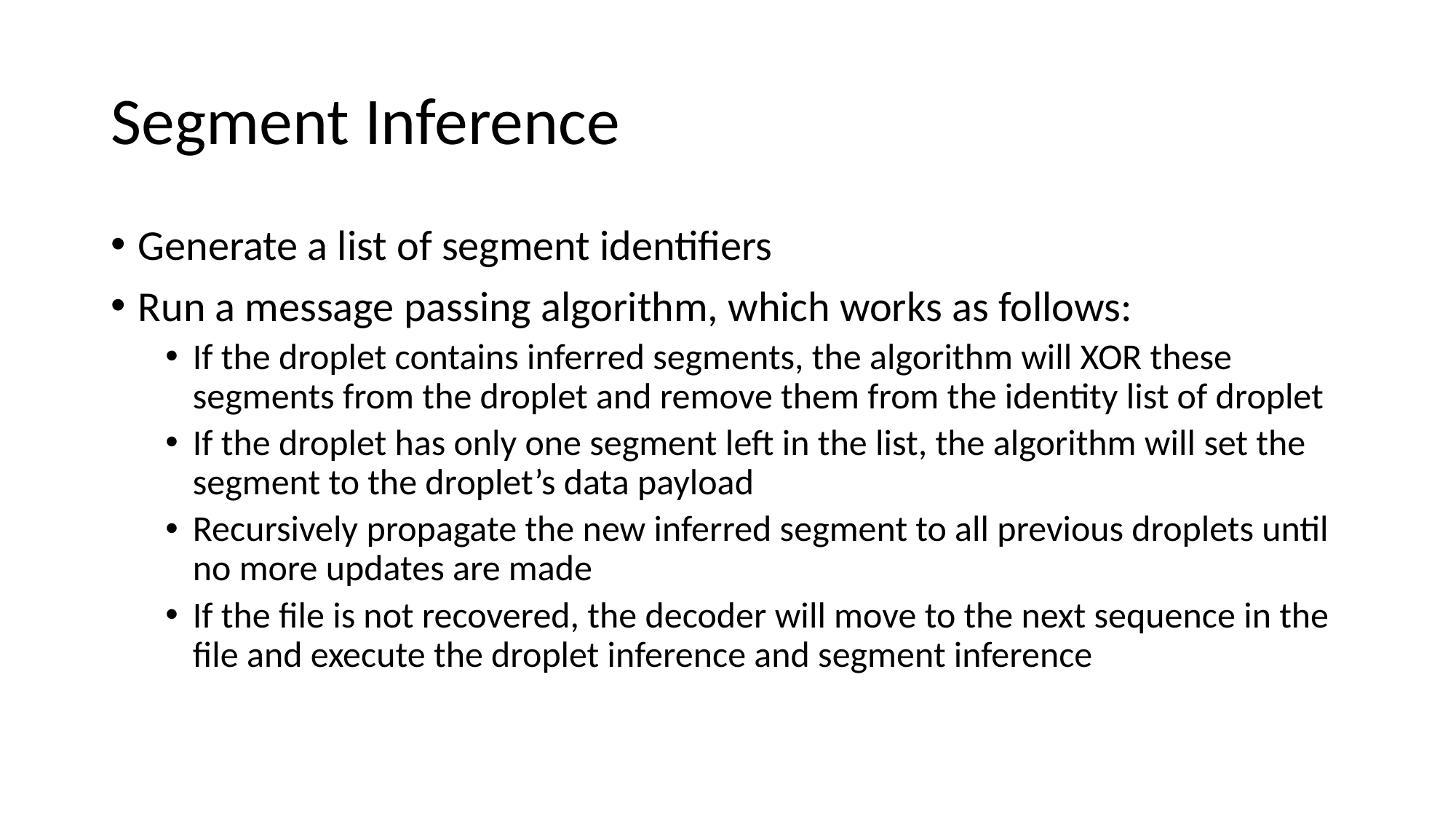

# Segment Inference
Generate a list of segment identifiers
Run a message passing algorithm, which works as follows:
If the droplet contains inferred segments, the algorithm will XOR these segments from the droplet and remove them from the identity list of droplet
If the droplet has only one segment left in the list, the algorithm will set the segment to the droplet’s data payload
Recursively propagate the new inferred segment to all previous droplets until no more updates are made
If the file is not recovered, the decoder will move to the next sequence in the file and execute the droplet inference and segment inference